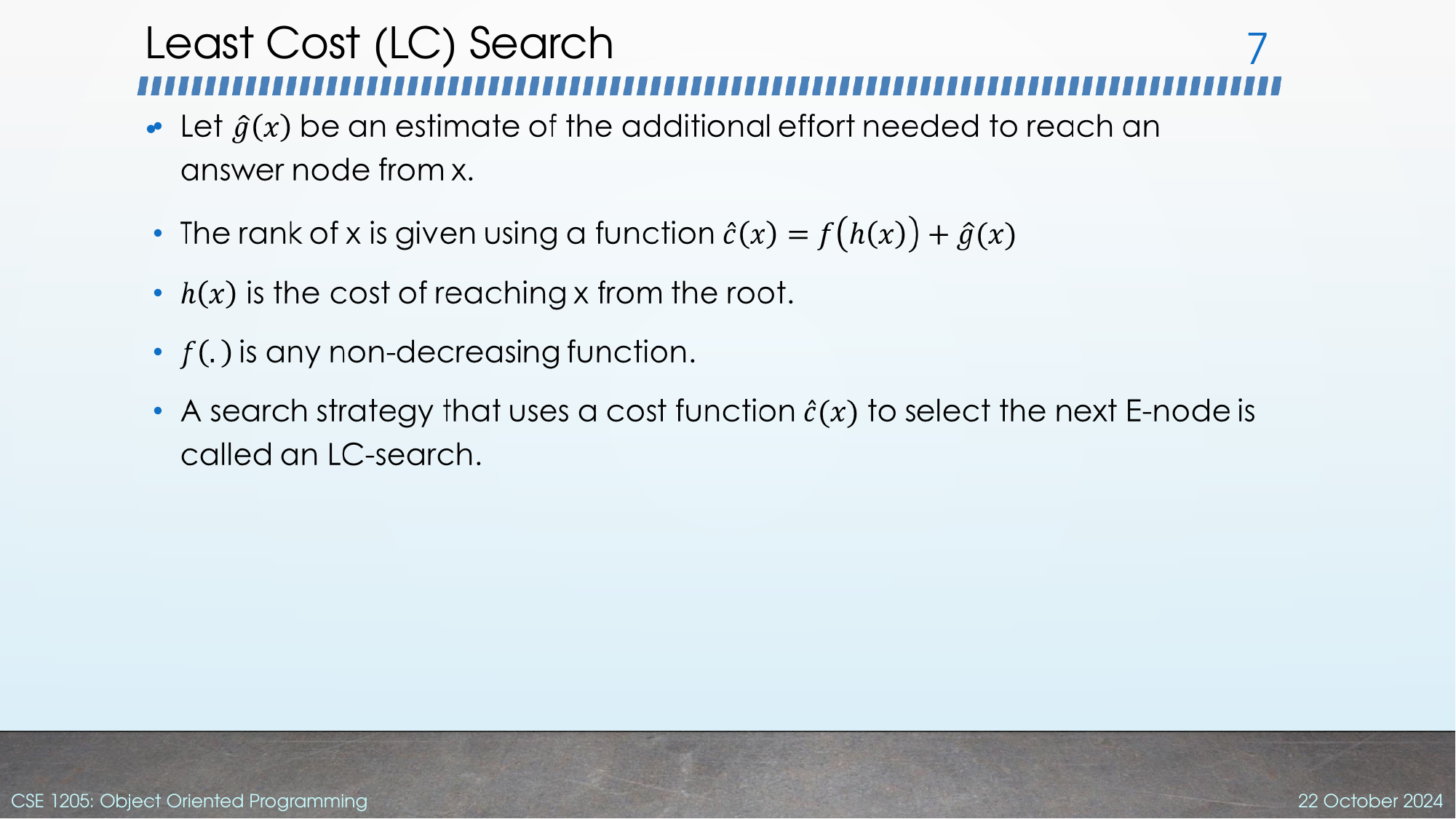

# Least Cost (LC) Search
7

22 October 2024
CSE 1205: Object Oriented Programming